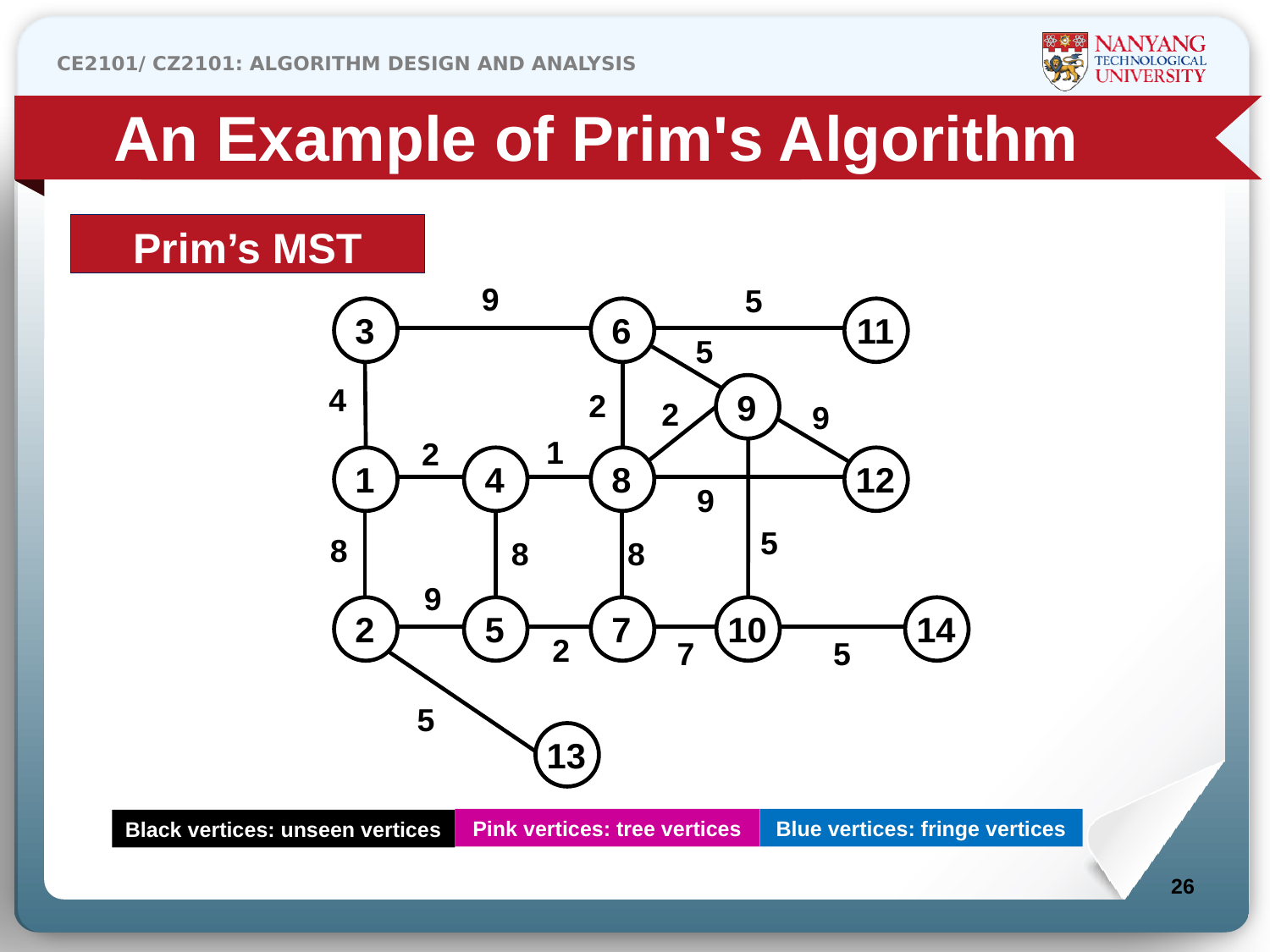

An Example of Prim's Algorithm
Prim’s MST
9
5

3
6
11
5
4

9
2
2
9
1
2

1
4
8
12
9
5
8
8
8
9

2
5
7
10
14
2
7
5
5

13
Pink vertices: tree vertices
Blue vertices: fringe vertices
Black vertices: unseen vertices